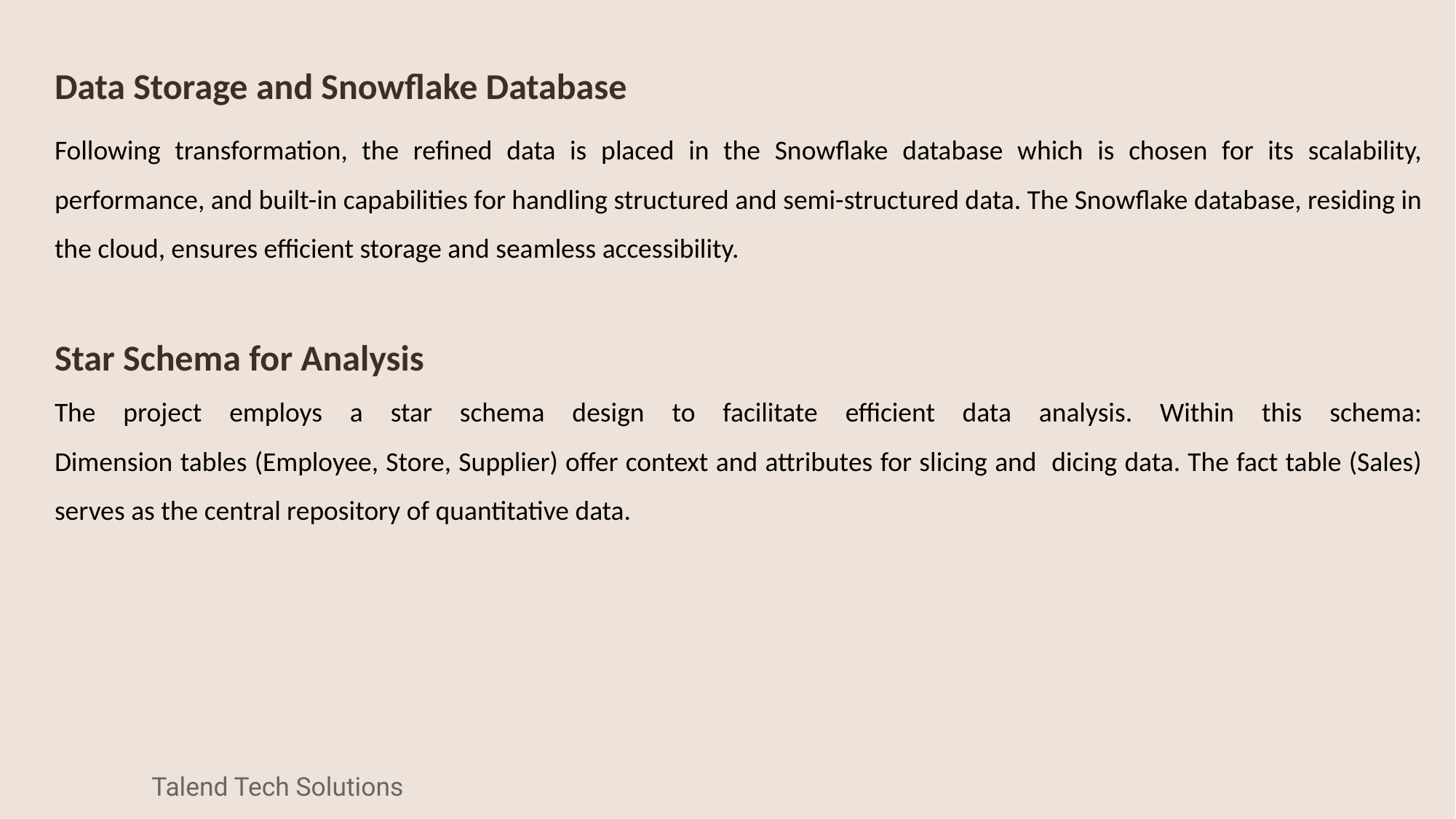

Data Storage and Snowflake Database
Following transformation, the refined data is placed in the Snowflake database which is chosen for its scalability, performance, and built-in capabilities for handling structured and semi-structured data. The Snowflake database, residing in the cloud, ensures efficient storage and seamless accessibility.

Star Schema for Analysis
The project employs a star schema design to facilitate efficient data analysis. Within this schema:
Dimension tables (Employee, Store, Supplier) offer context and attributes for slicing and  dicing data. The fact table (Sales) serves as the central repository of quantitative data.
8
Talend Tech Solutions